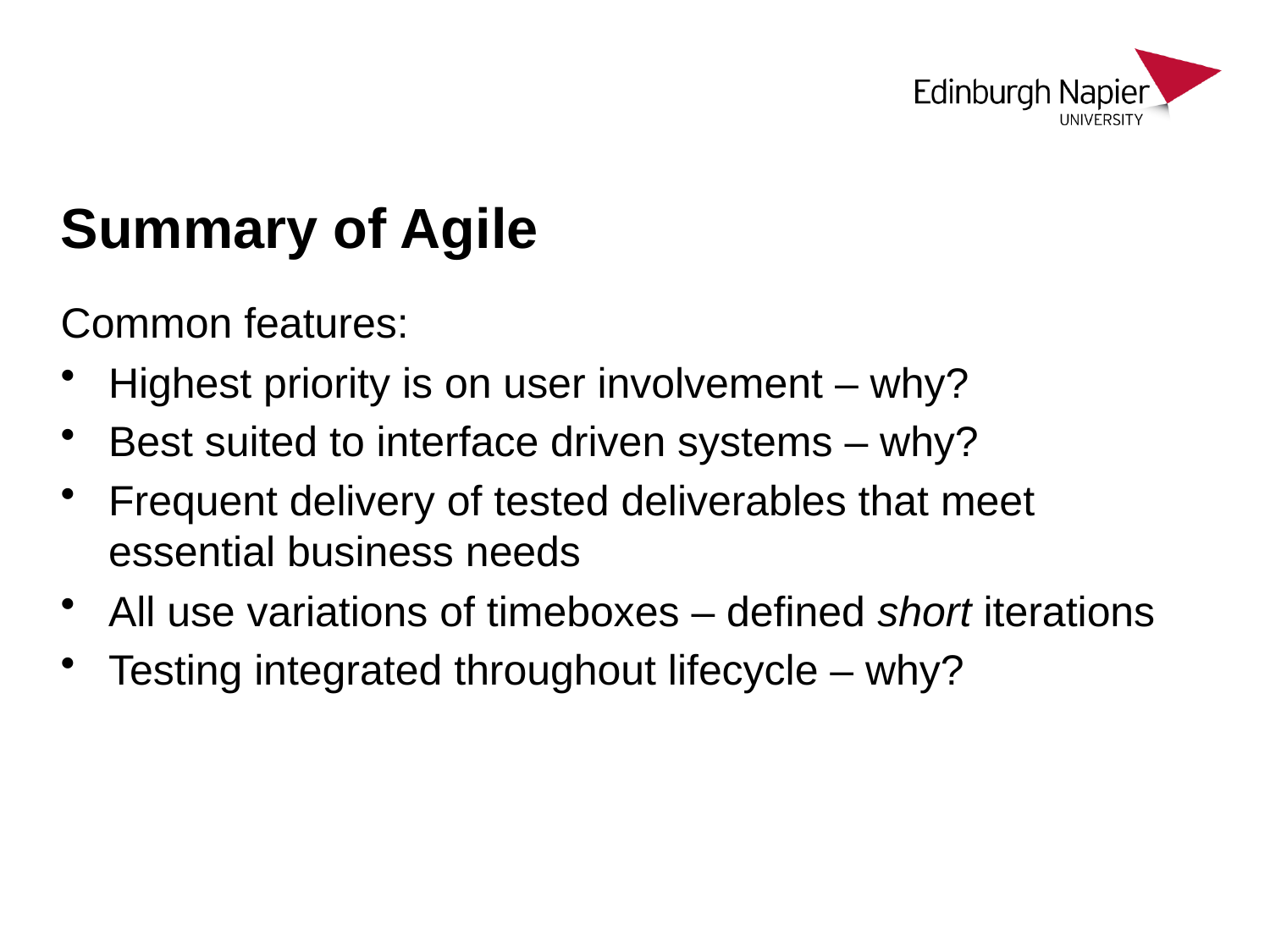

# Summary of Agile
Common features:
Highest priority is on user involvement – why?
Best suited to interface driven systems – why?
Frequent delivery of tested deliverables that meet essential business needs
All use variations of timeboxes – defined short iterations
Testing integrated throughout lifecycle – why?